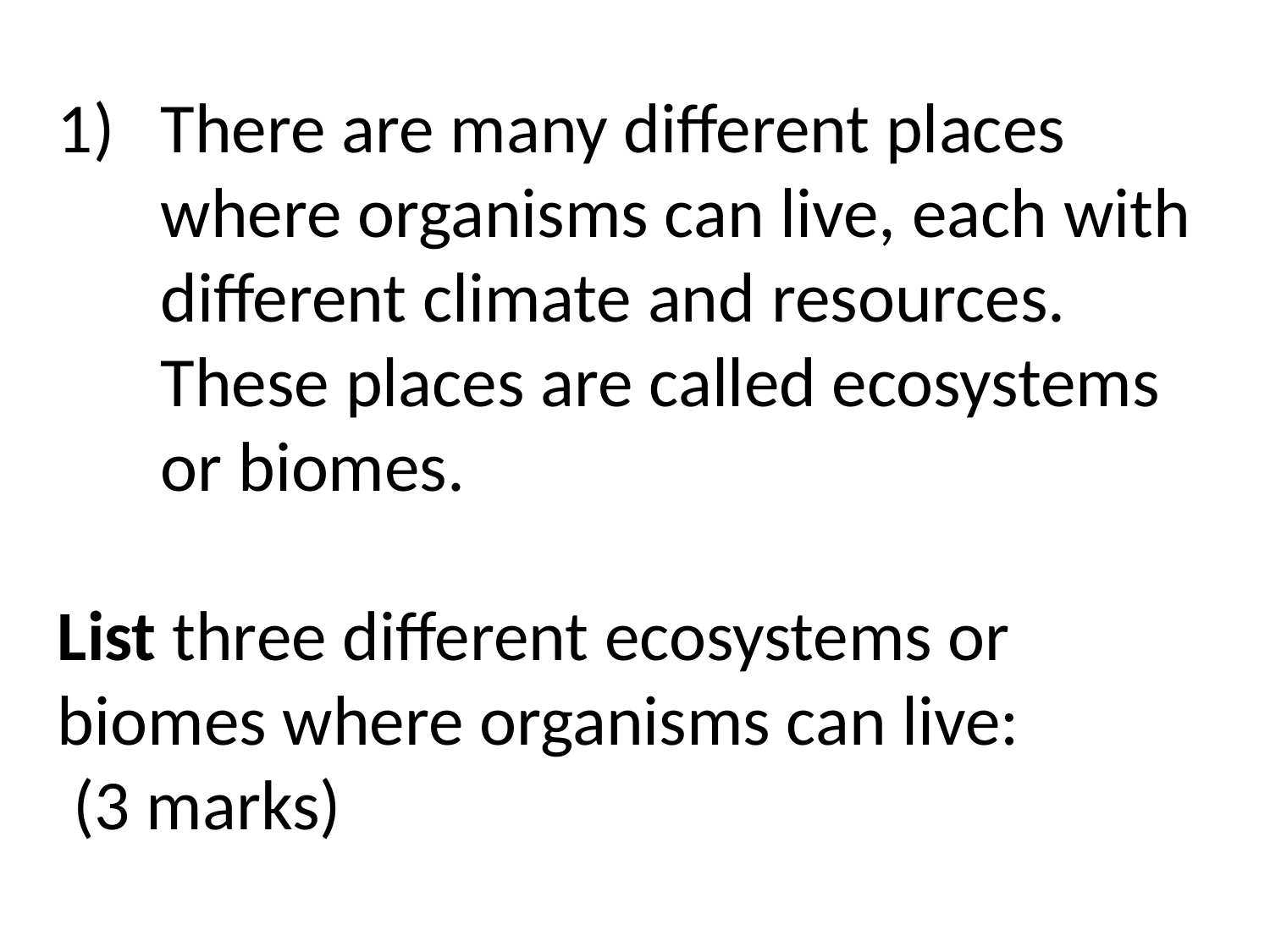

There are many different places where organisms can live, each with different climate and resources. These places are called ecosystems or biomes.

List three different ecosystems or biomes where organisms can live:		  (3 marks)